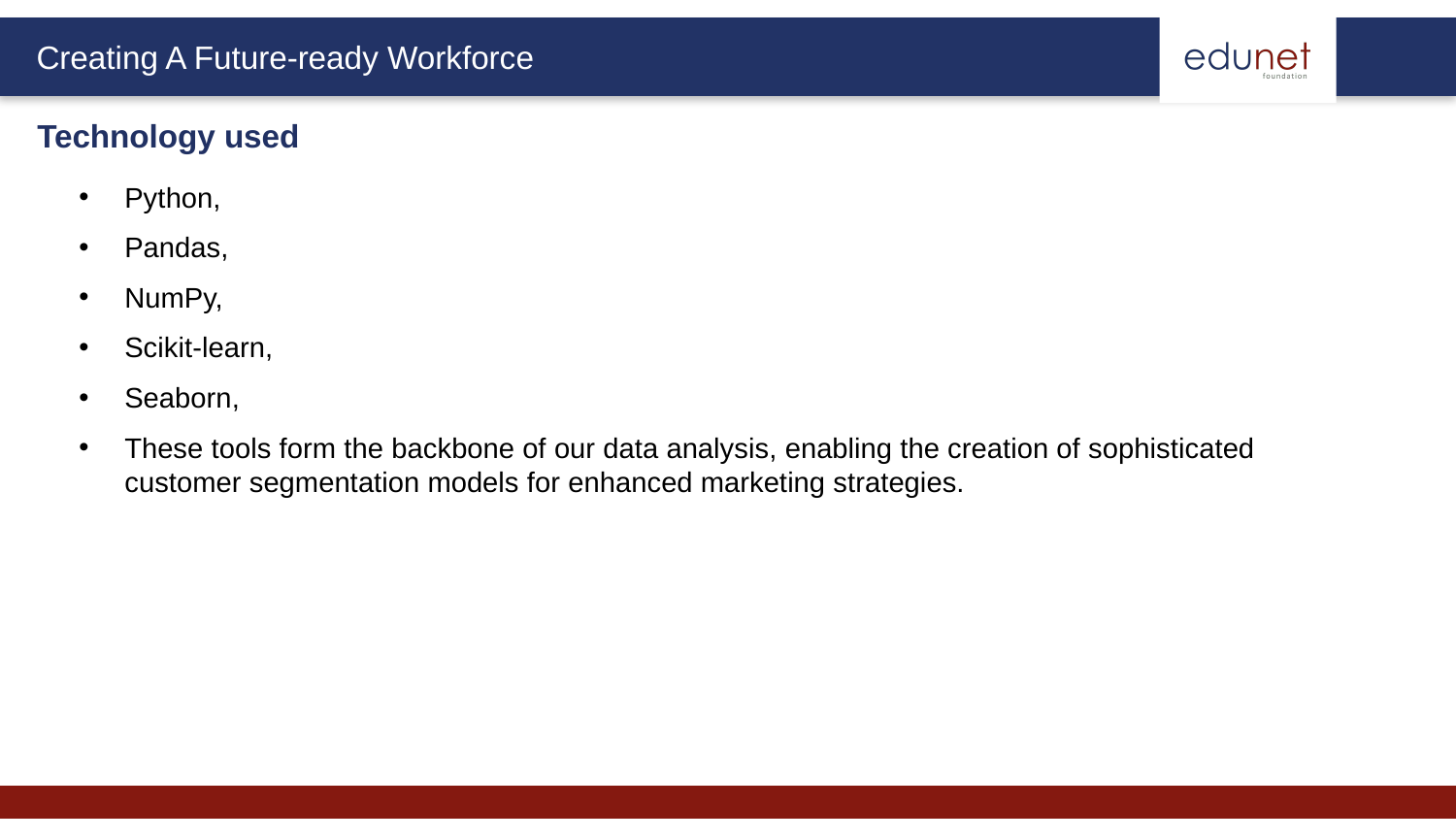

Technology used
Python,
Pandas,
NumPy,
Scikit-learn,
Seaborn,
These tools form the backbone of our data analysis, enabling the creation of sophisticated customer segmentation models for enhanced marketing strategies.